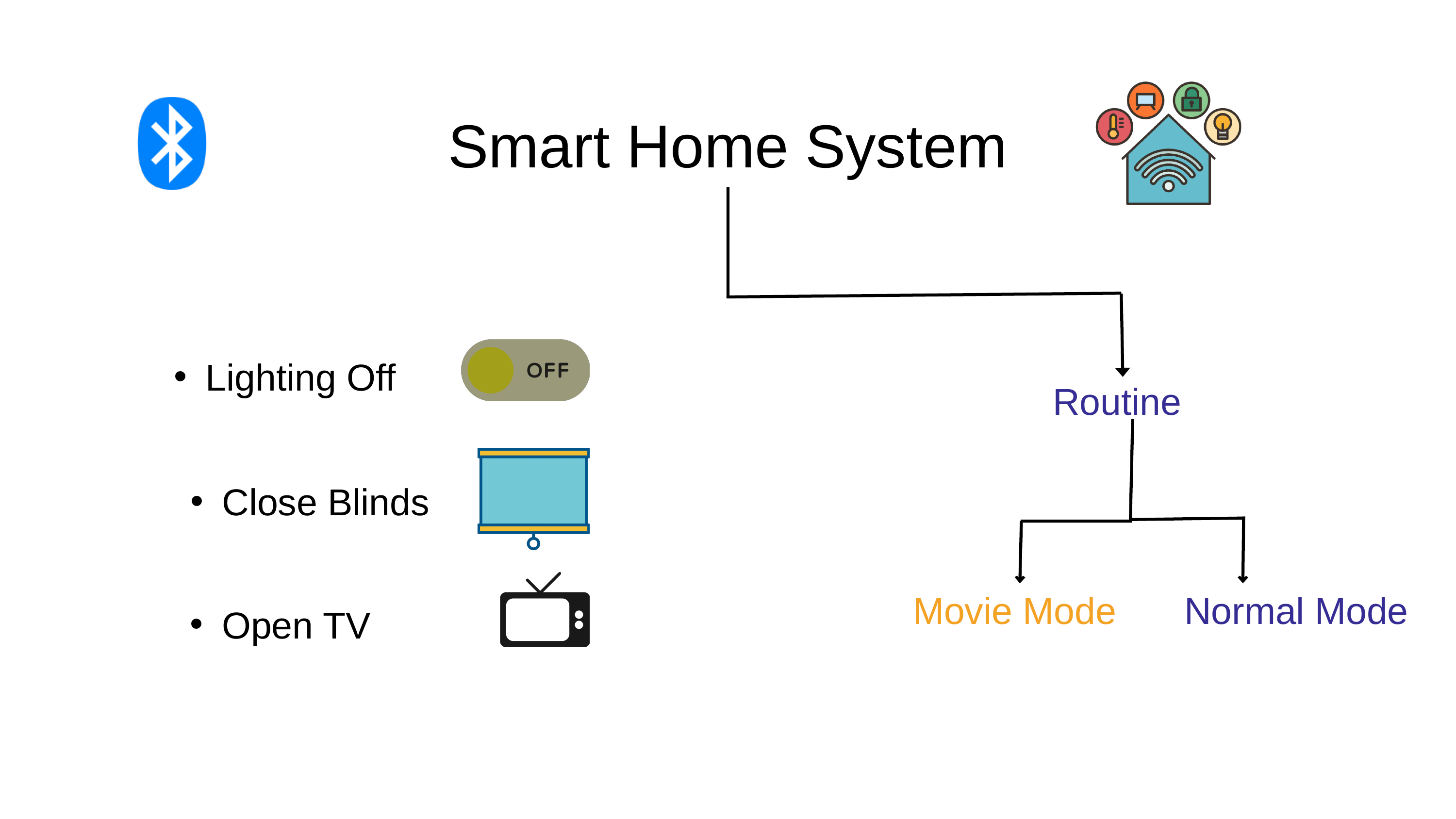

Smart Home System

Lighting Off
Routine

Close Blinds

Movie Mode
Normal Mode
Open TV